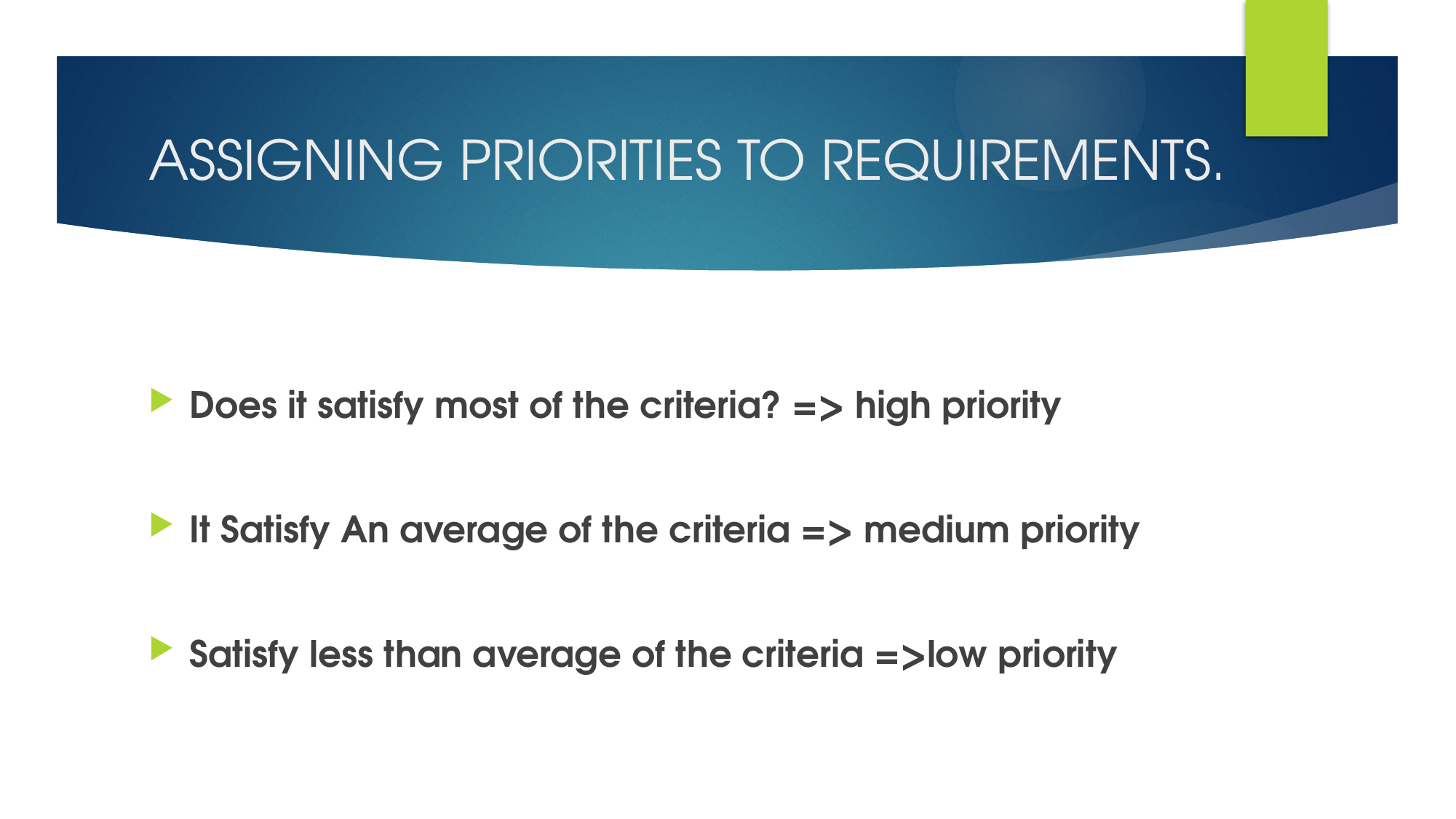

# ASSIGNING PRIORITIES TO REQUIREMENTS.
Does it satisfy most of the criteria? => high priority
It Satisfy An average of the criteria => medium priority
Satisfy less than average of the criteria =>low priority